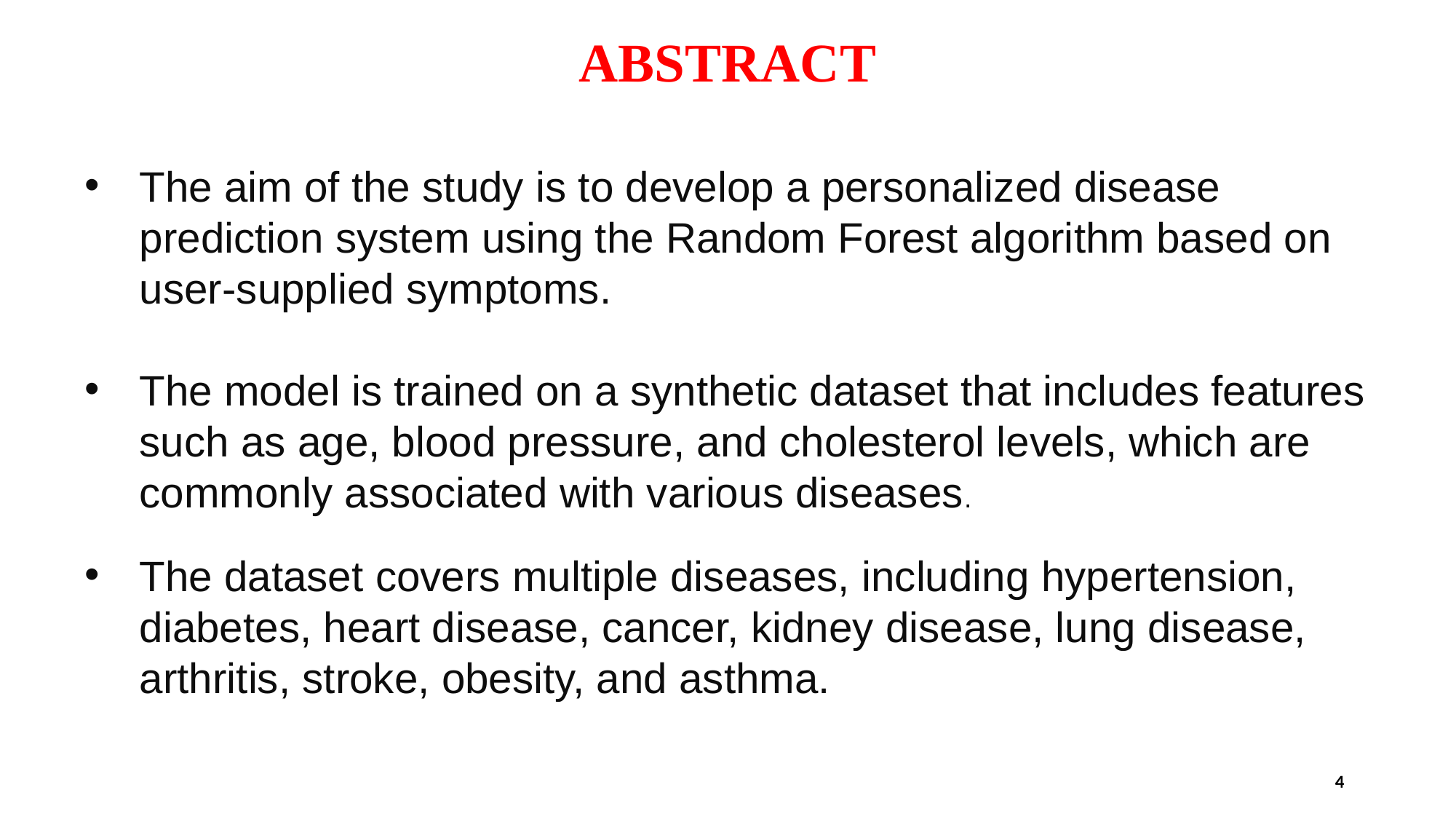

# ABSTRACT
The aim of the study is to develop a personalized disease prediction system using the Random Forest algorithm based on user-supplied symptoms.

The model is trained on a synthetic dataset that includes features such as age, blood pressure, and cholesterol levels, which are commonly associated with various diseases.

The dataset covers multiple diseases, including hypertension, diabetes, heart disease, cancer, kidney disease, lung disease, arthritis, stroke, obesity, and asthma.

4